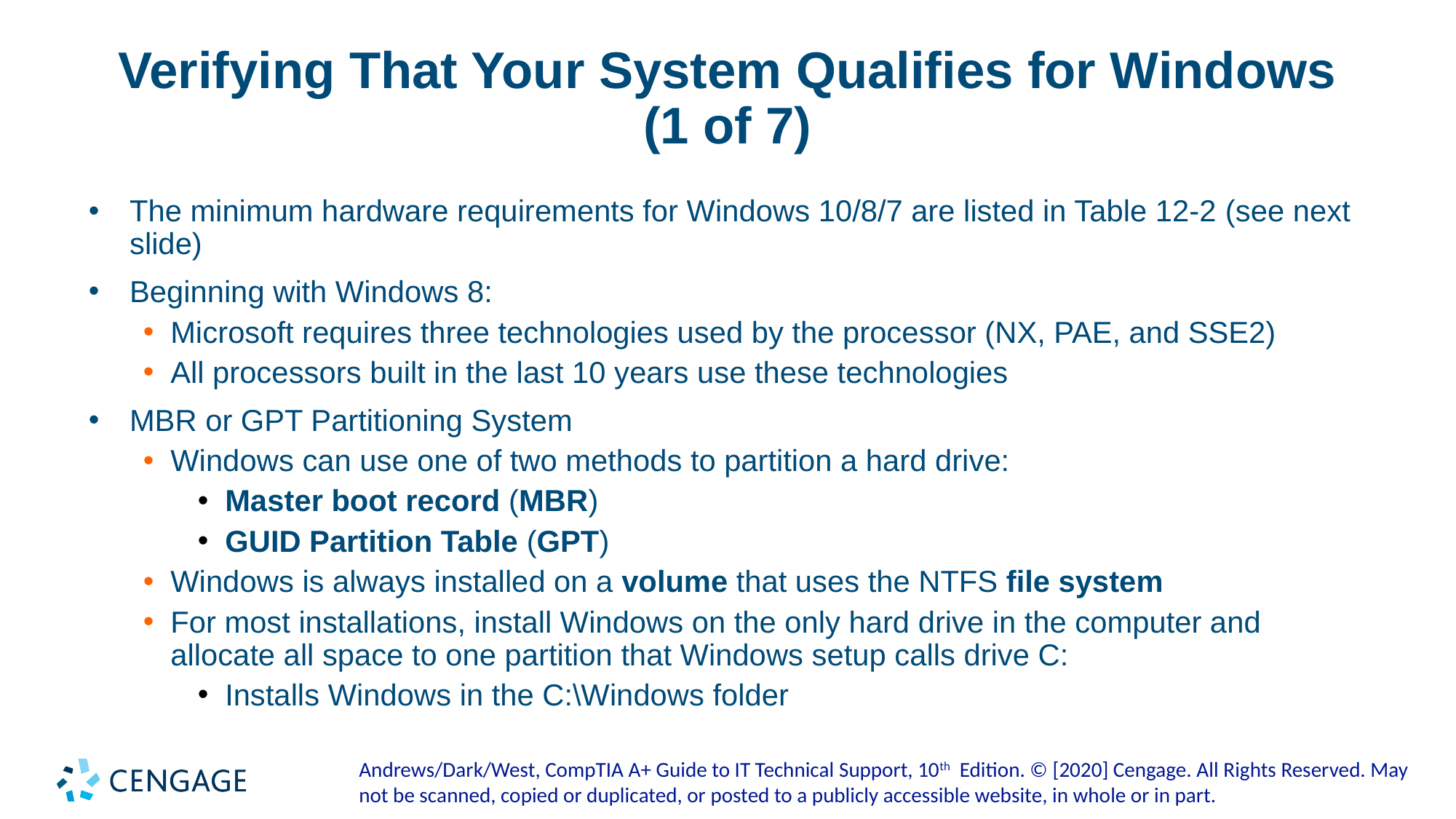

# Verifying That Your System Qualifies for Windows (1 of 7)
The minimum hardware requirements for Windows 10/8/7 are listed in Table 12-2 (see next slide)
Beginning with Windows 8:
Microsoft requires three technologies used by the processor (NX, PAE, and SSE2)
All processors built in the last 10 years use these technologies
MBR or GPT Partitioning System
Windows can use one of two methods to partition a hard drive:
Master boot record (MBR)
GUID Partition Table (GPT)
Windows is always installed on a volume that uses the NTFS file system
For most installations, install Windows on the only hard drive in the computer and allocate all space to one partition that Windows setup calls drive C:
Installs Windows in the C:\Windows folder